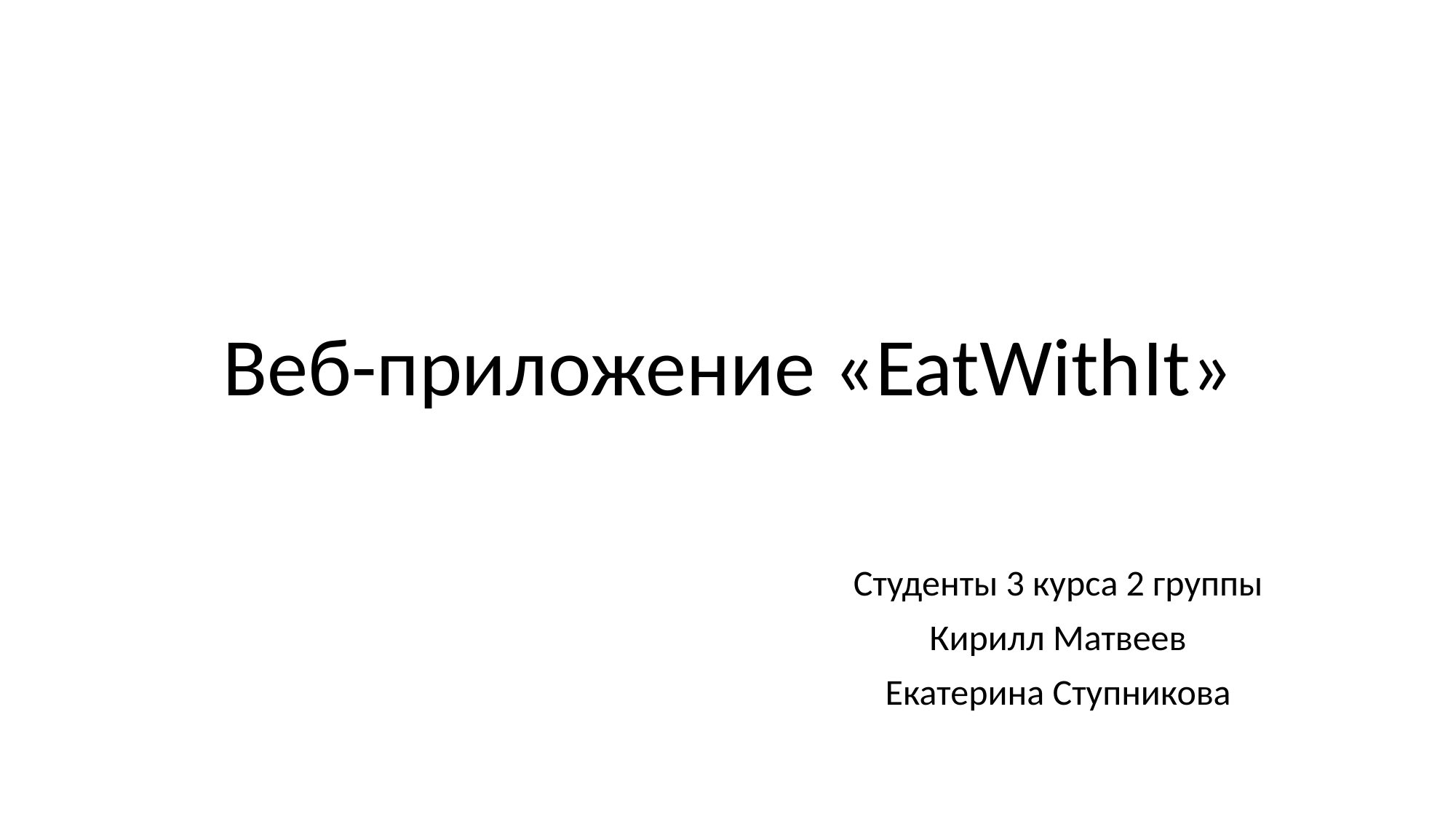

# Веб-приложение «EatWithIt»
Студенты 3 курса 2 группы
Кирилл Матвеев
Екатерина Ступникова